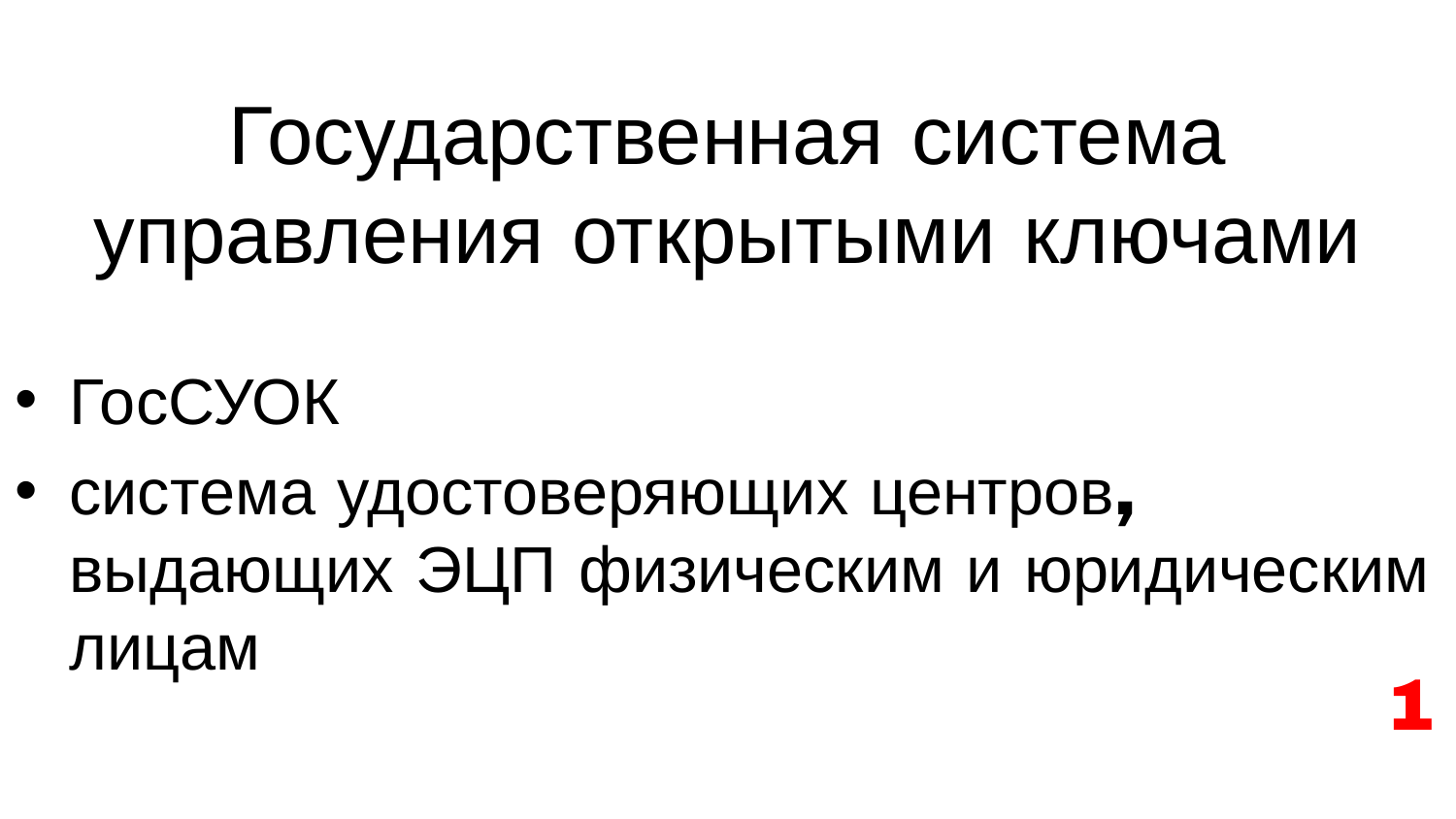

# Государственная система управления открытыми ключами
ГосСУОК
система удостоверяющих центров, выдающих ЭЦП физическим и юридическим лицам

1